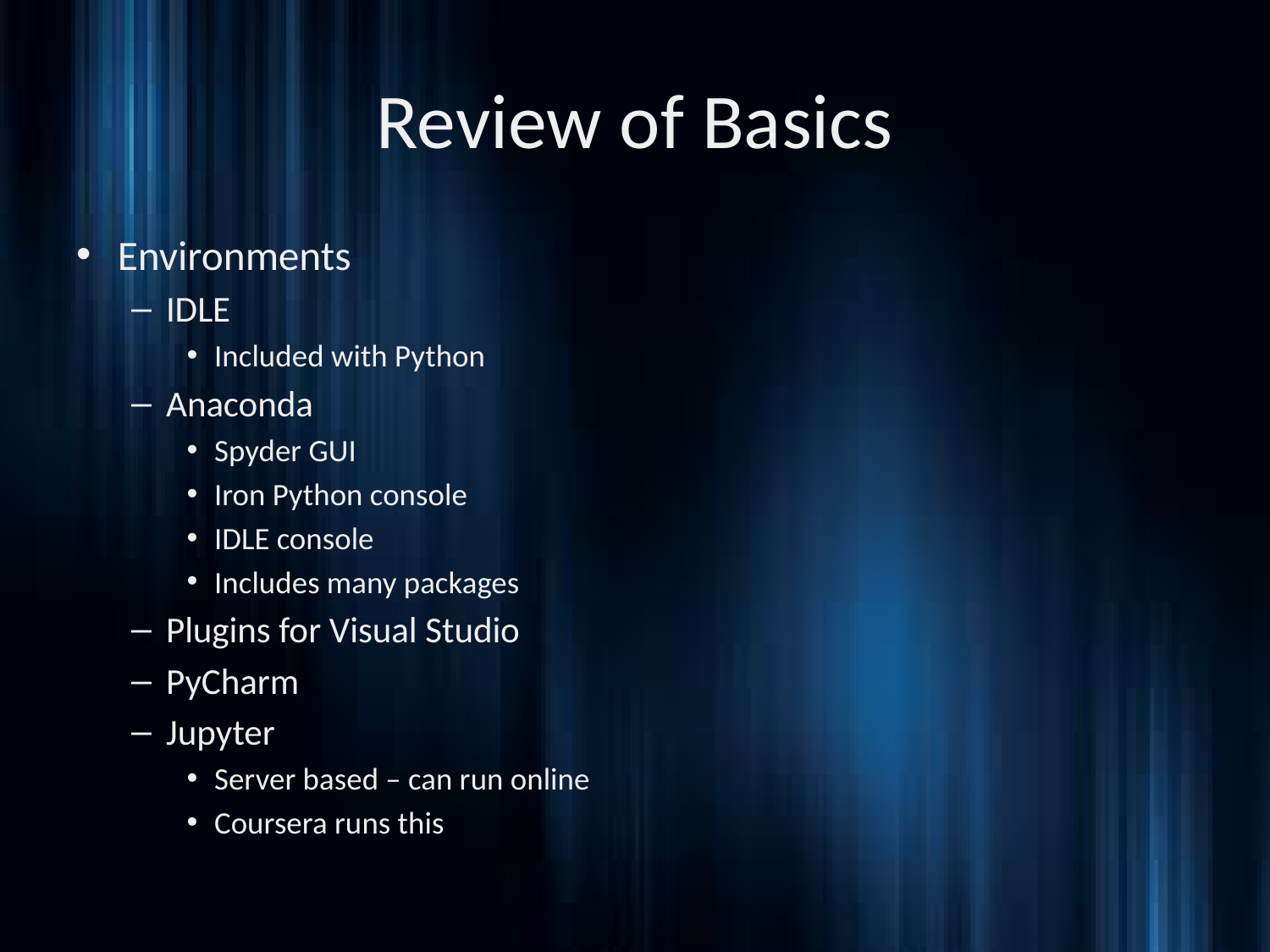

# Review of Basics
Environments
IDLE
Included with Python
Anaconda
Spyder GUI
Iron Python console
IDLE console
Includes many packages
Plugins for Visual Studio
PyCharm
Jupyter
Server based – can run online
Coursera runs this